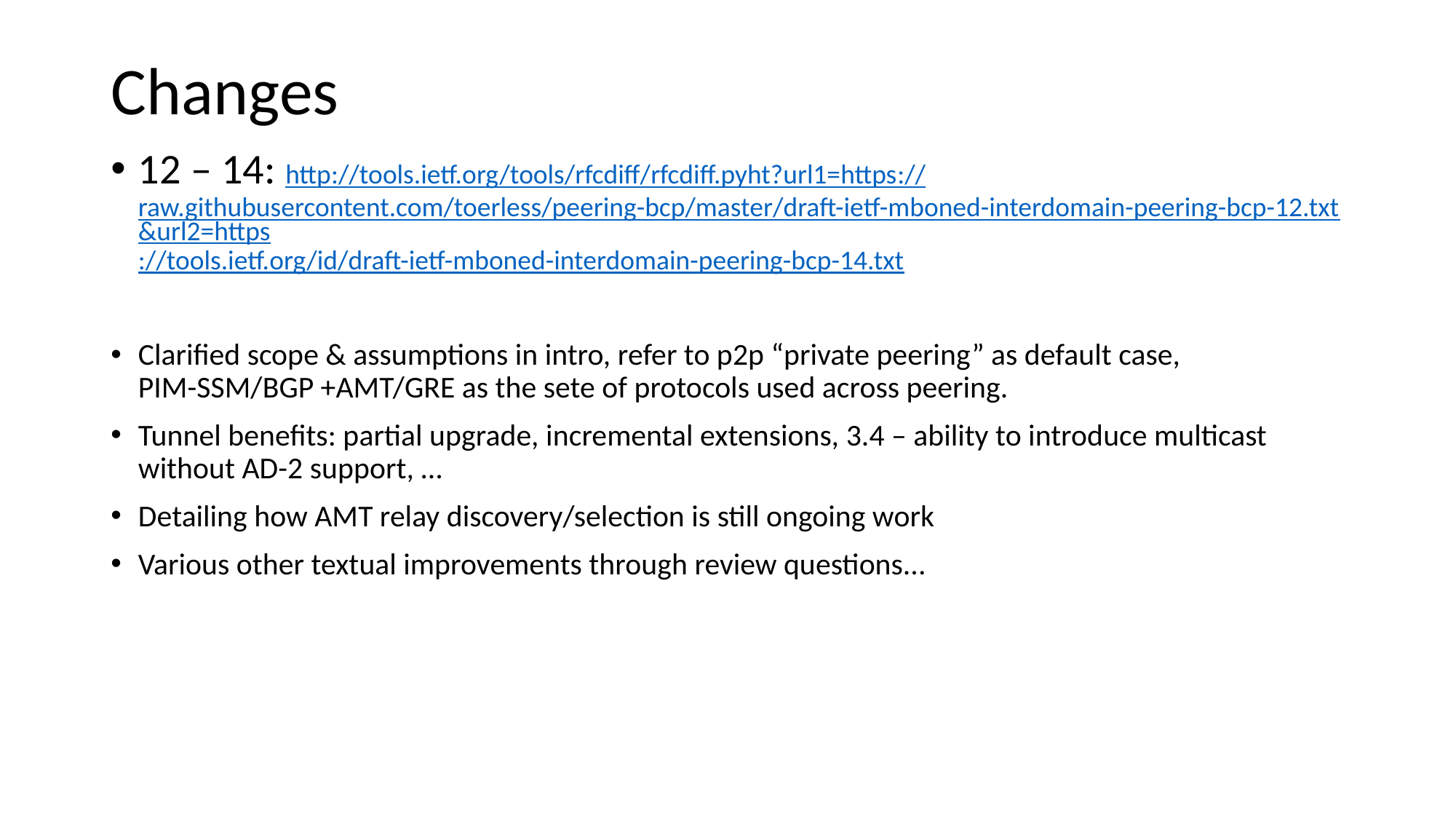

# Changes
12 – 14: http://tools.ietf.org/tools/rfcdiff/rfcdiff.pyht?url1=https://raw.githubusercontent.com/toerless/peering-bcp/master/draft-ietf-mboned-interdomain-peering-bcp-12.txt&url2=https://tools.ietf.org/id/draft-ietf-mboned-interdomain-peering-bcp-14.txt

Clarified scope & assumptions in intro, refer to p2p “private peering” as default case, PIM-SSM/BGP +AMT/GRE as the sete of protocols used across peering.
Tunnel benefits: partial upgrade, incremental extensions, 3.4 – ability to introduce multicast without AD-2 support, …
Detailing how AMT relay discovery/selection is still ongoing work
Various other textual improvements through review questions...